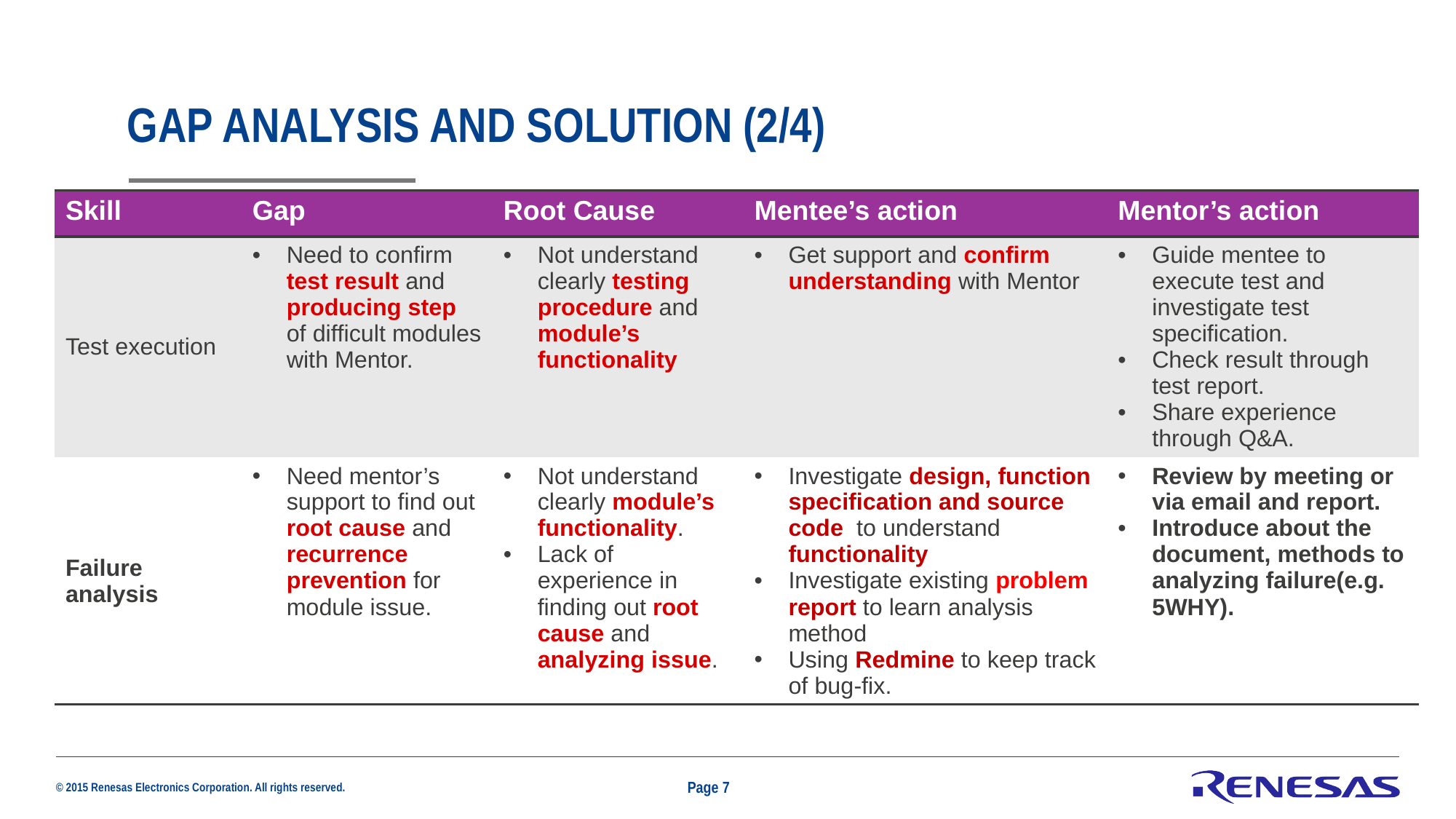

# Gap analysis and solution (2/4)
| Skill | Gap | Root Cause | Mentee’s action | Mentor’s action |
| --- | --- | --- | --- | --- |
| Test execution | Need to confirm test result and producing step of difficult modules with Mentor. | Not understand clearly testing procedure and module’s functionality | Get support and confirm understanding with Mentor | Guide mentee to execute test and investigate test specification. Check result through test report. Share experience through Q&A. |
| Failure analysis | Need mentor’s support to find out root cause and recurrence prevention for module issue. | Not understand clearly module’s functionality. Lack of experience in finding out root cause and analyzing issue. | Investigate design, function specification and source code to understand functionality Investigate existing problem report to learn analysis method Using Redmine to keep track of bug-fix. | Review by meeting or via email and report. Introduce about the document, methods to analyzing failure(e.g. 5WHY). |
Page 7